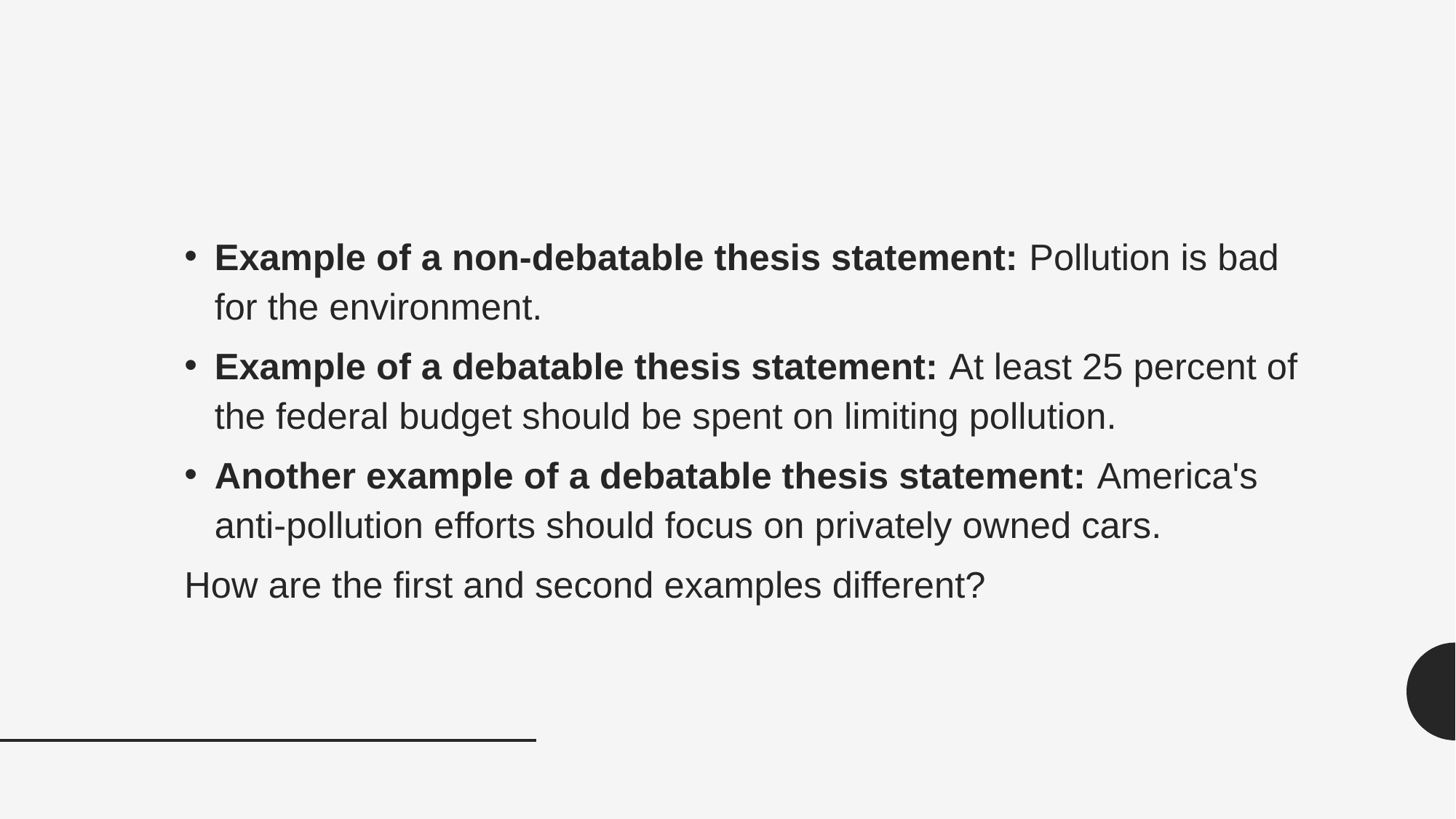

Example of a non-debatable thesis statement: Pollution is bad for the environment.
Example of a debatable thesis statement: At least 25 percent of the federal budget should be spent on limiting pollution.
Another example of a debatable thesis statement: America's anti-pollution efforts should focus on privately owned cars.
How are the first and second examples different?